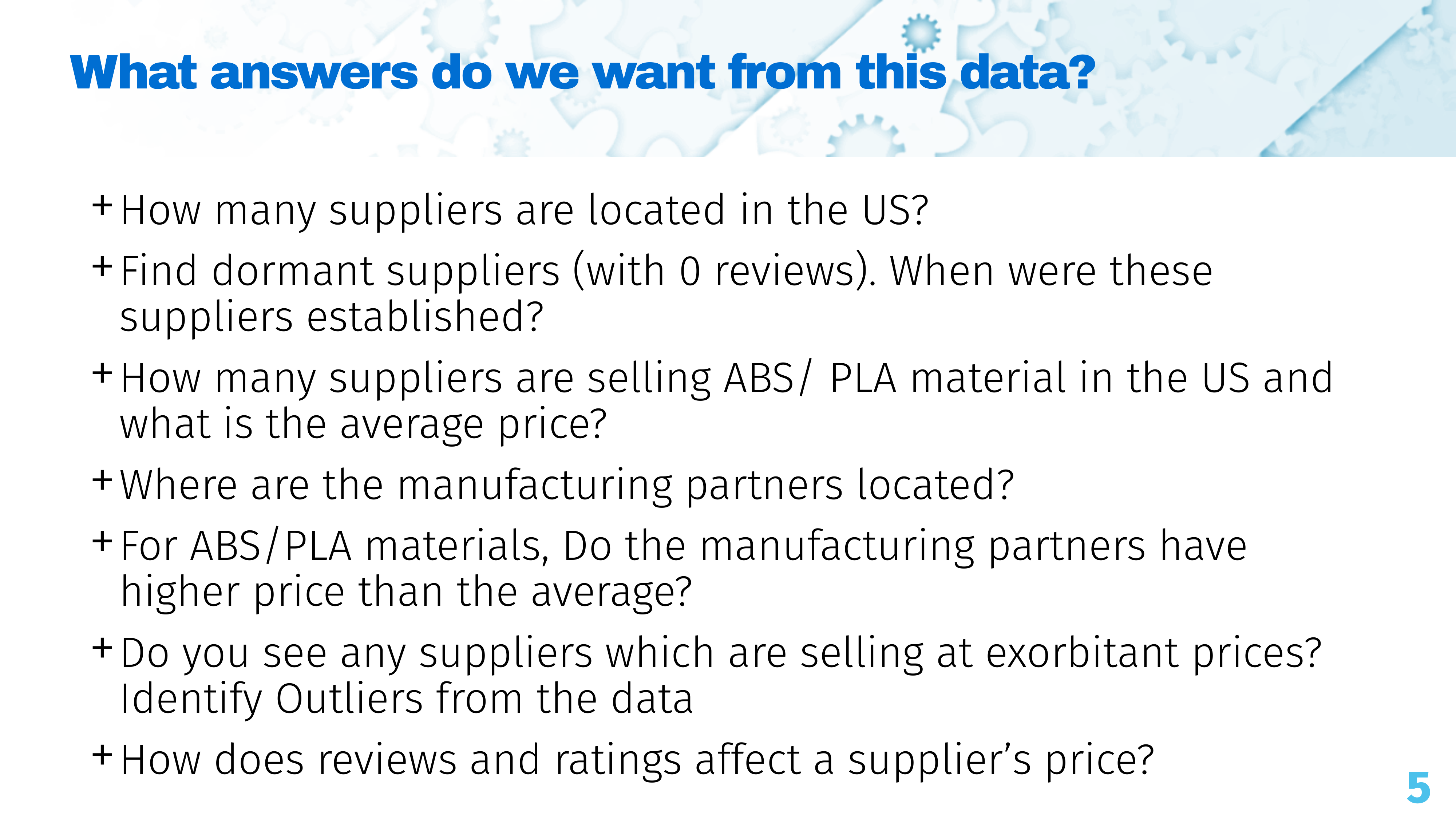

# What answers do we want from this data?
How many suppliers are located in the US?
Find dormant suppliers (with 0 reviews). When were these suppliers established?
How many suppliers are selling ABS/ PLA material in the US and what is the average price?
Where are the manufacturing partners located?
For ABS/PLA materials, Do the manufacturing partners have higher price than the average?
Do you see any suppliers which are selling at exorbitant prices? Identify Outliers from the data
How does reviews and ratings affect a supplier’s price?